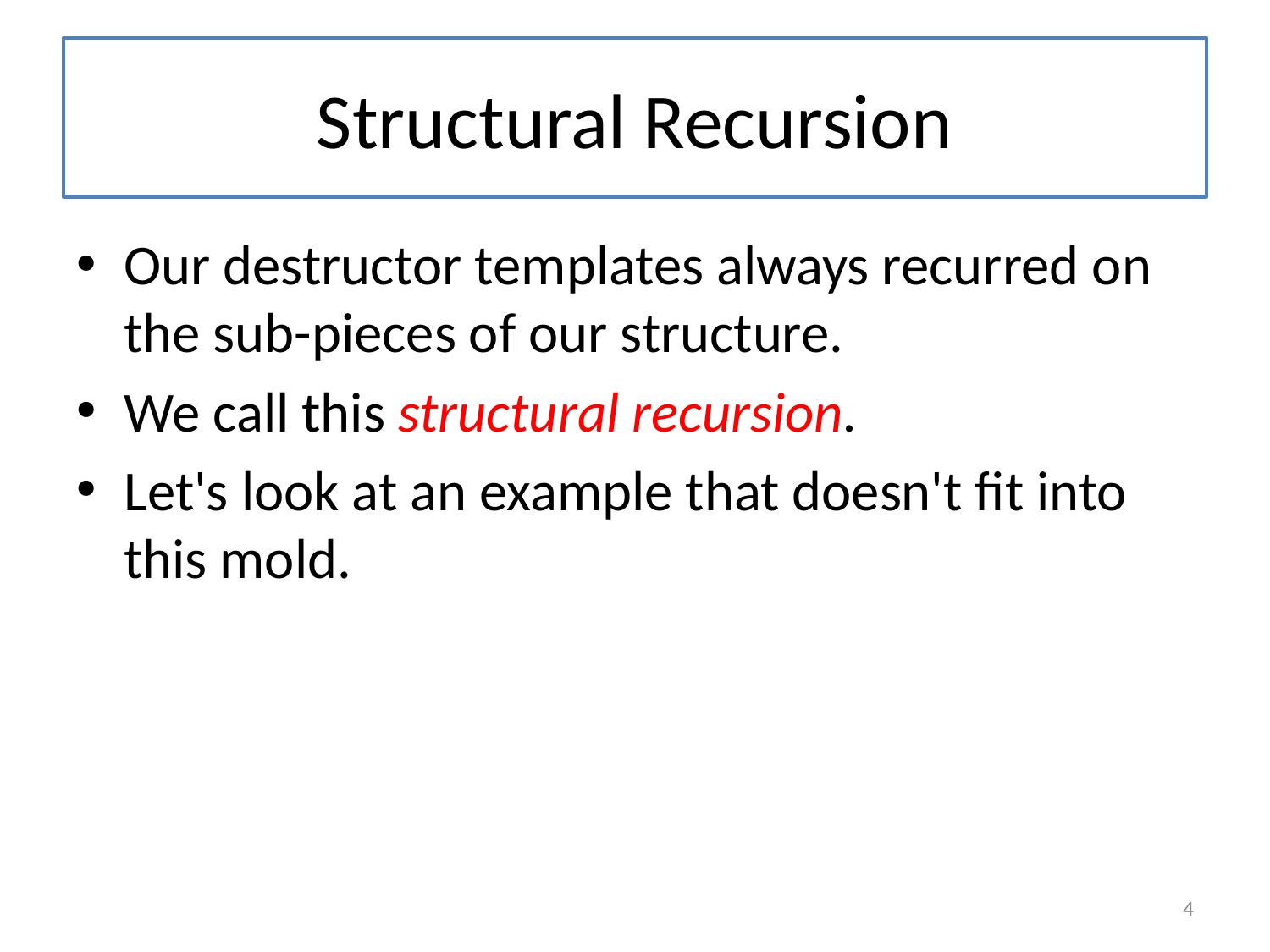

# Structural Recursion
Our destructor templates always recurred on the sub-pieces of our structure.
We call this structural recursion.
Let's look at an example that doesn't fit into this mold.

4